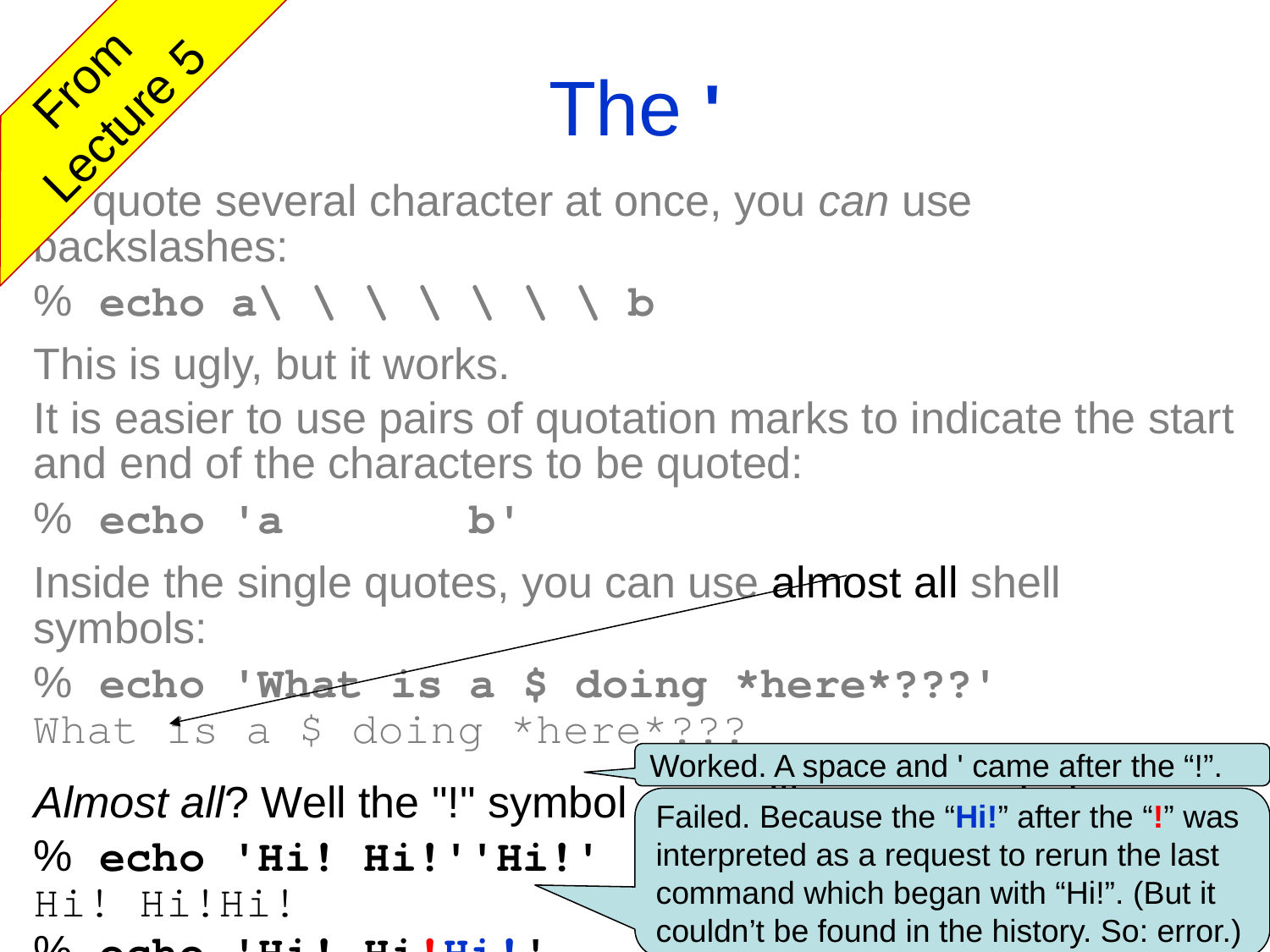

The '
From Lecture 5

To quote several character at once, you can use backslashes:
% echo a\ \ \ \ \ \ \ b
This is ugly, but it works.
It is easier to use pairs of quotation marks to indicate the start and end of the characters to be quoted:
% echo 'a       b'
Inside the single quotes, you can use almost all shell symbols:
% echo 'What is a $ doing *here*???'
What is a $ doing *here*???
Almost all? Well the "!" symbol may still get expanded:
% echo 'Hi! Hi!''Hi!'
Hi! Hi!Hi!
% echo 'Hi! Hi!Hi!'
Hi!: event not found.

Worked. A space and ' came after the “!”.
Failed. Because the “Hi!” after the “!” was interpreted as a request to rerun the last command which began with “Hi!”. (But it couldn’t be found in the history. So: error.)